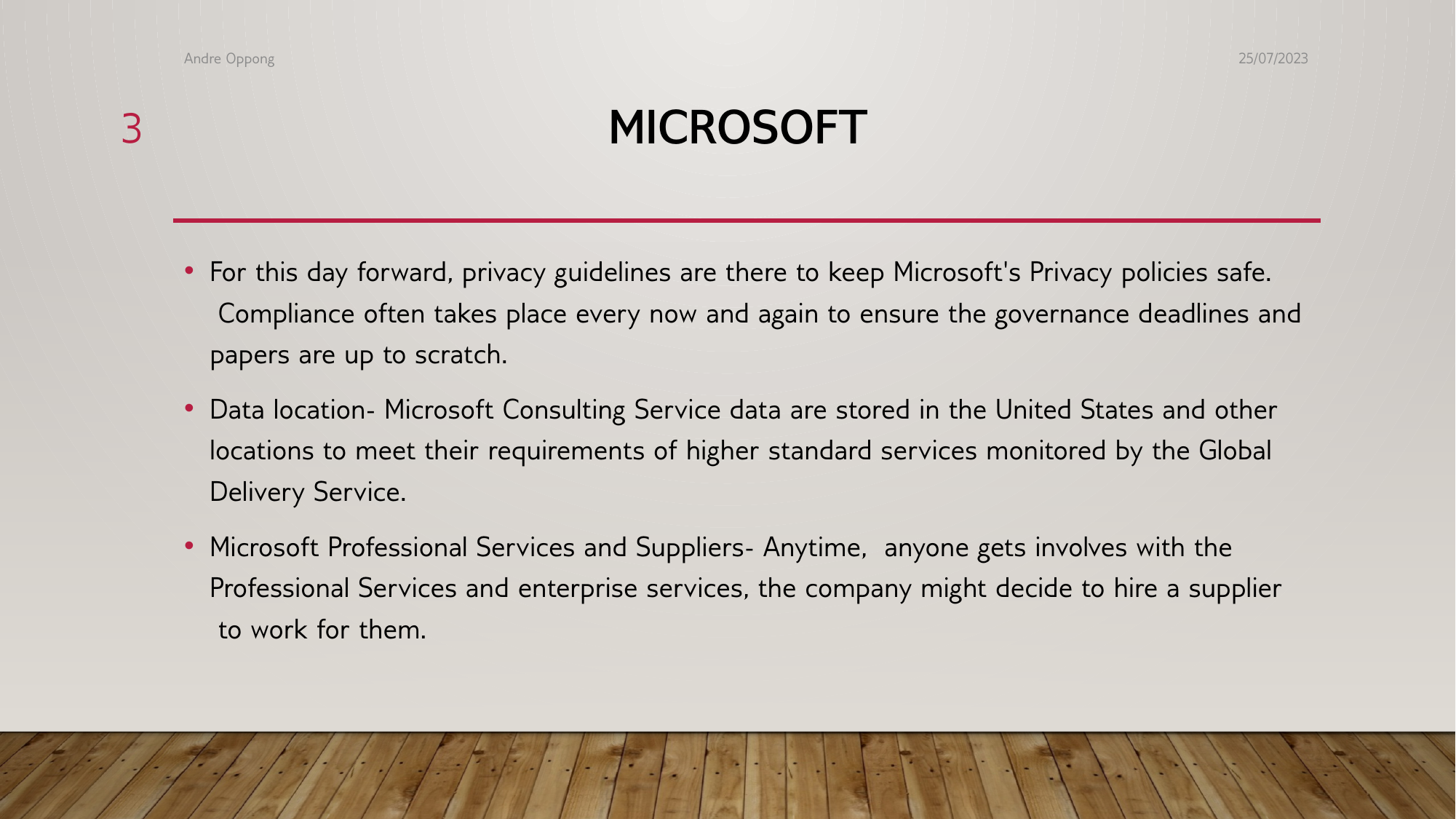

Andre Oppong
25/07/2023
3
# Microsoft
For this day forward, privacy guidelines are there to keep Microsoft's Privacy policies safe.  Compliance often takes place every now and again to ensure the governance deadlines and papers are up to scratch.
Data location- Microsoft Consulting Service data are stored in the United States and other locations to meet their requirements of higher standard services monitored by the Global Delivery Service.
Microsoft Professional Services and Suppliers- Anytime,  anyone gets involves with the Professional Services and enterprise services, the company might decide to hire a supplier  to work for them.